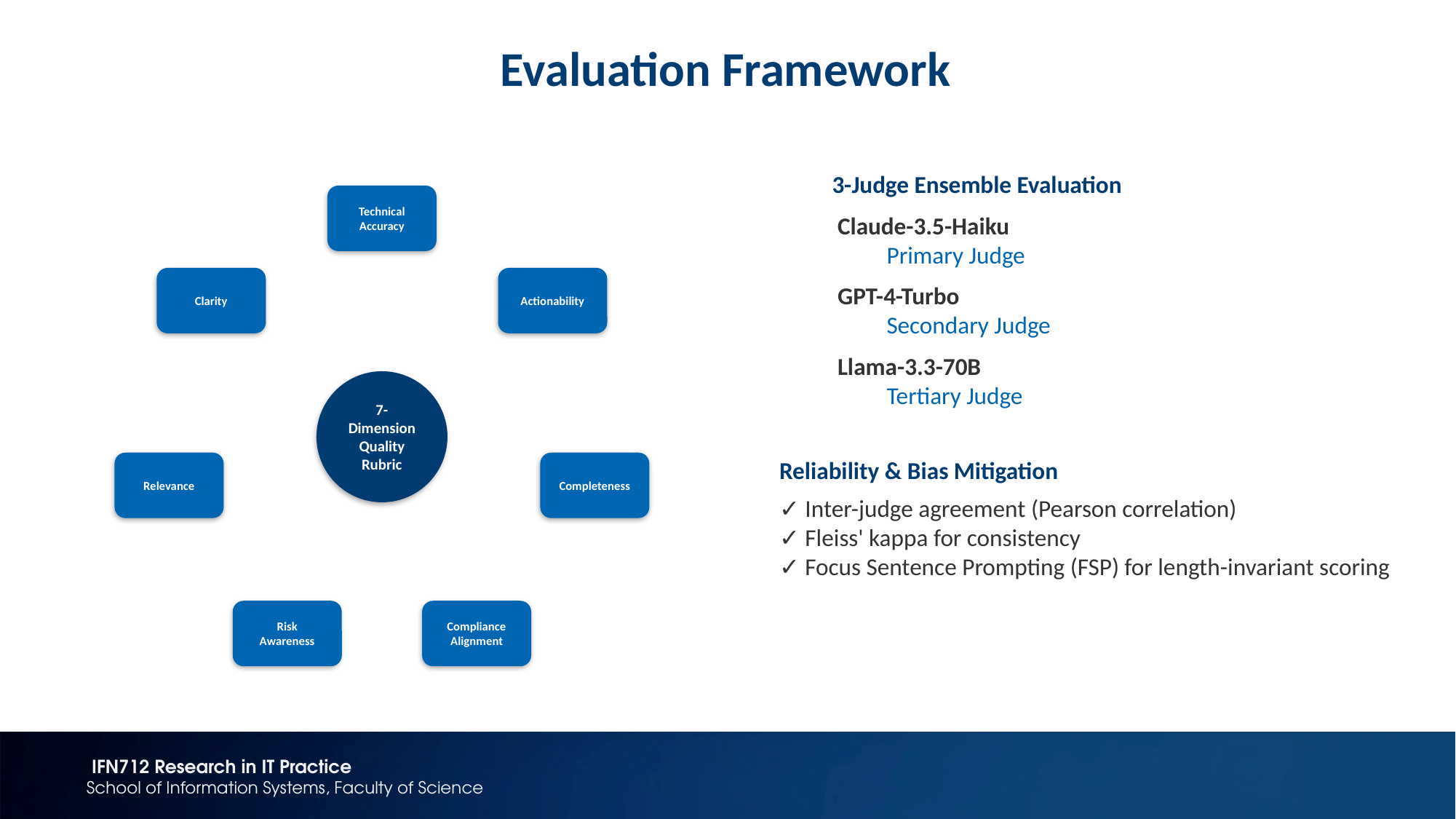

Evaluation Framework
3-Judge Ensemble Evaluation
 Claude-3.5-Haiku
Primary Judge
 GPT-4-Turbo
Secondary Judge
 Llama-3.3-70B
Tertiary Judge
Technical
Accuracy
Clarity
Actionability
7-Dimension
Quality
Rubric
Reliability & Bias Mitigation
✓ Inter-judge agreement (Pearson correlation)
✓ Fleiss' kappa for consistency
✓ Focus Sentence Prompting (FSP) for length-invariant scoring
Relevance
Completeness
Risk
Awareness
Compliance
Alignment